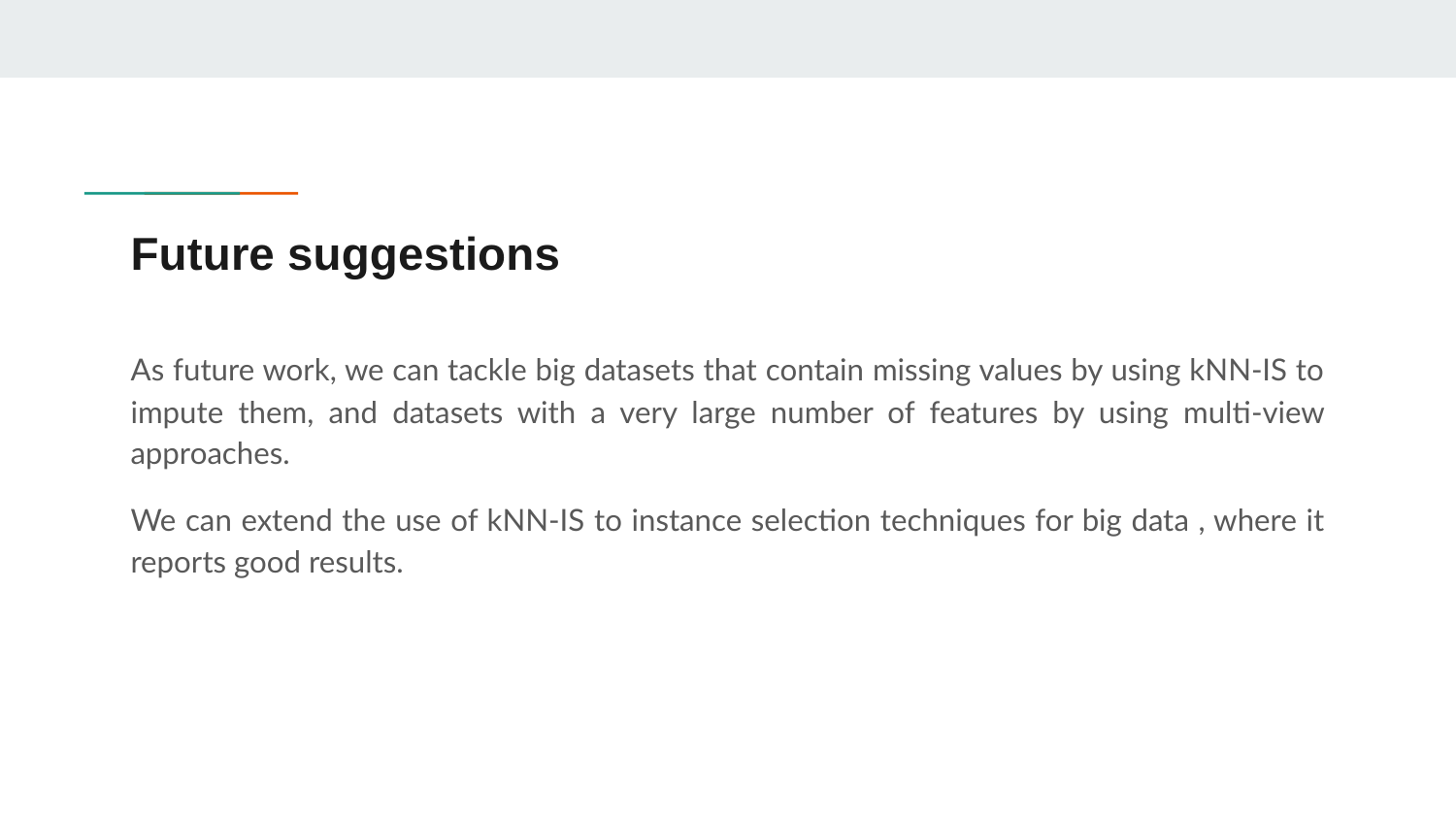

# Future suggestions
As future work, we can tackle big datasets that contain missing values by using kNN-IS to impute them, and datasets with a very large number of features by using multi-view approaches.
We can extend the use of kNN-IS to instance selection techniques for big data , where it reports good results.